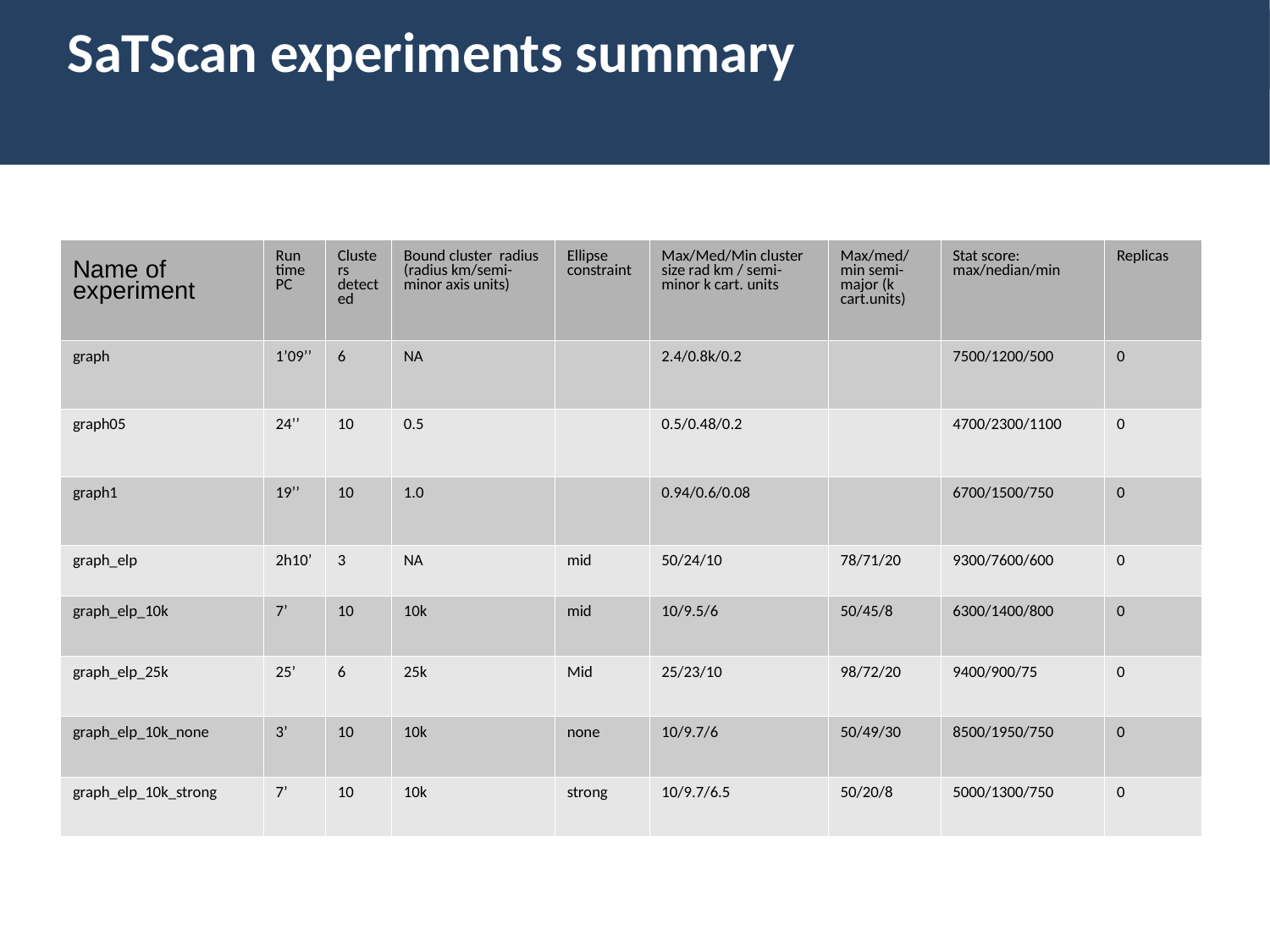

SaTScan experiments summary
| Name of experiment | Run time PC | Clusters detected | Bound cluster radius (radius km/semi-minor axis units) | Ellipse constraint | Max/Med/Min cluster size rad km / semi-minor k cart. units | Max/med/min semi-major (k cart.units) | Stat score: max/nedian/min | Replicas |
| --- | --- | --- | --- | --- | --- | --- | --- | --- |
| graph | 1’09’’ | 6 | NA |  | 2.4/0.8k/0.2 |  | 7500/1200/500 | 0 |
| graph05 | 24’’ | 10 | 0.5 |  | 0.5/0.48/0.2 |  | 4700/2300/1100 | 0 |
| graph1 | 19’’ | 10 | 1.0 |  | 0.94/0.6/0.08 |  | 6700/1500/750 | 0 |
| graph\_elp | 2h10’ | 3 | NA | mid | 50/24/10 | 78/71/20 | 9300/7600/600 | 0 |
| graph\_elp\_10k | 7’ | 10 | 10k | mid | 10/9.5/6 | 50/45/8 | 6300/1400/800 | 0 |
| graph\_elp\_25k | 25’ | 6 | 25k | Mid | 25/23/10 | 98/72/20 | 9400/900/75 | 0 |
| graph\_elp\_10k\_none | 3’ | 10 | 10k | none | 10/9.7/6 | 50/49/30 | 8500/1950/750 | 0 |
| graph\_elp\_10k\_strong | 7’ | 10 | 10k | strong | 10/9.7/6.5 | 50/20/8 | 5000/1300/750 | 0 |